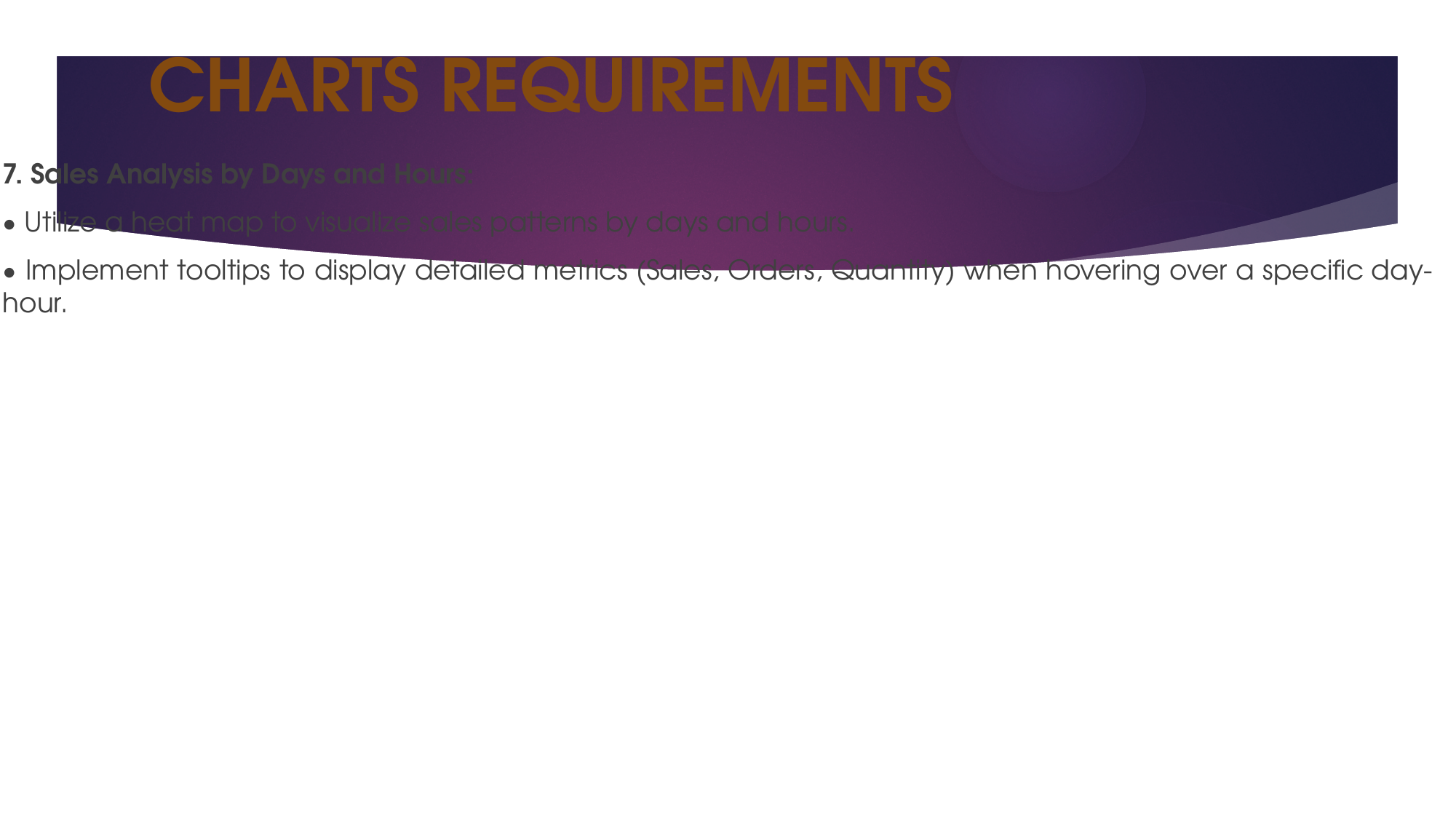

# CHARTS REQUIREMENTS
7. Sales Analysis by Days and Hours:
• Utilize a heat map to visualize sales patterns by days and hours.
• Implement tooltips to display detailed metrics (Sales, Orders, Quantity) when hovering over a specific day-hour.